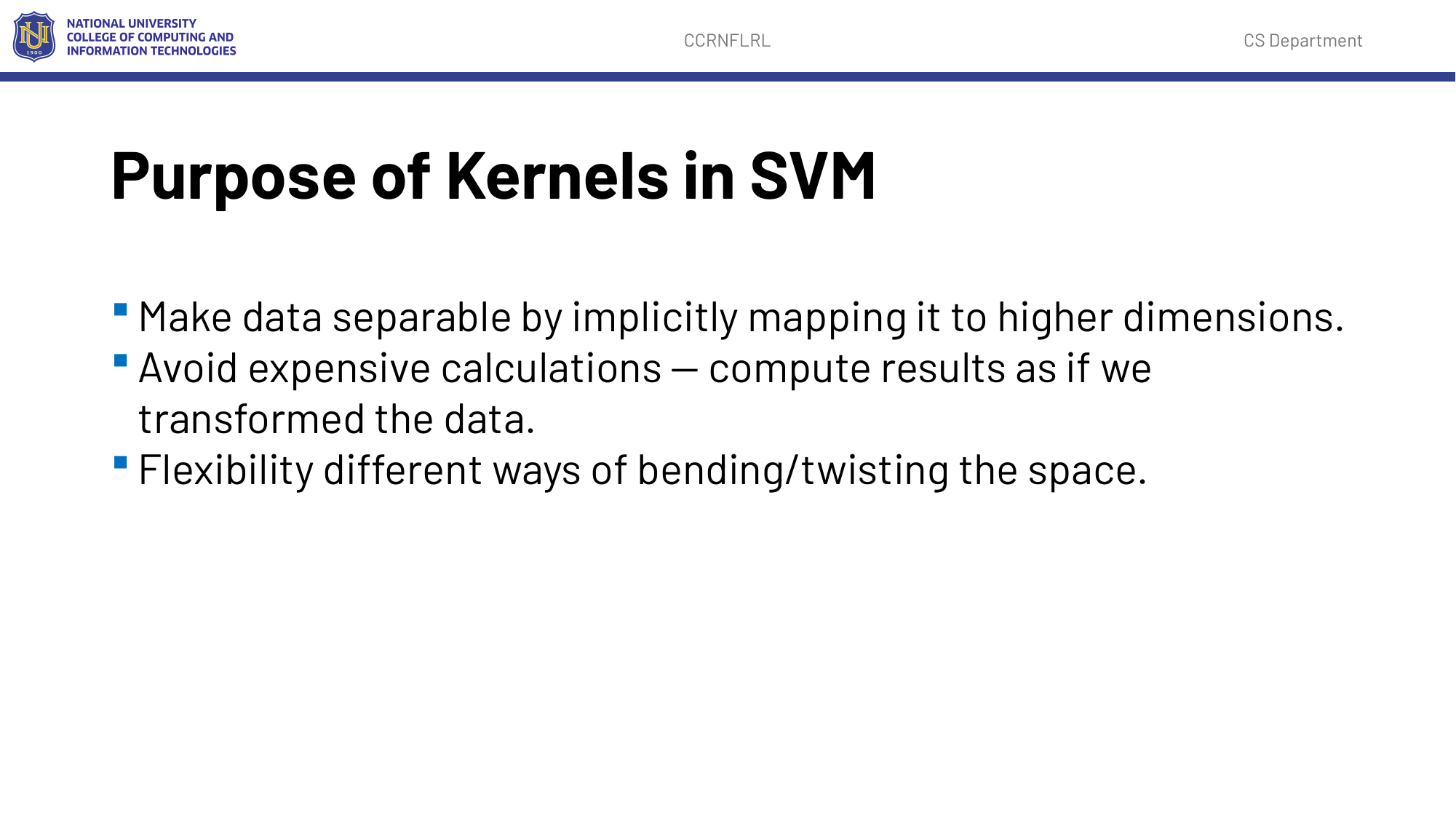

# Purpose of Kernels in SVM
Make data separable by implicitly mapping it to higher dimensions.
Avoid expensive calculations — compute results as if we transformed the data.
Flexibility different ways of bending/twisting the space.